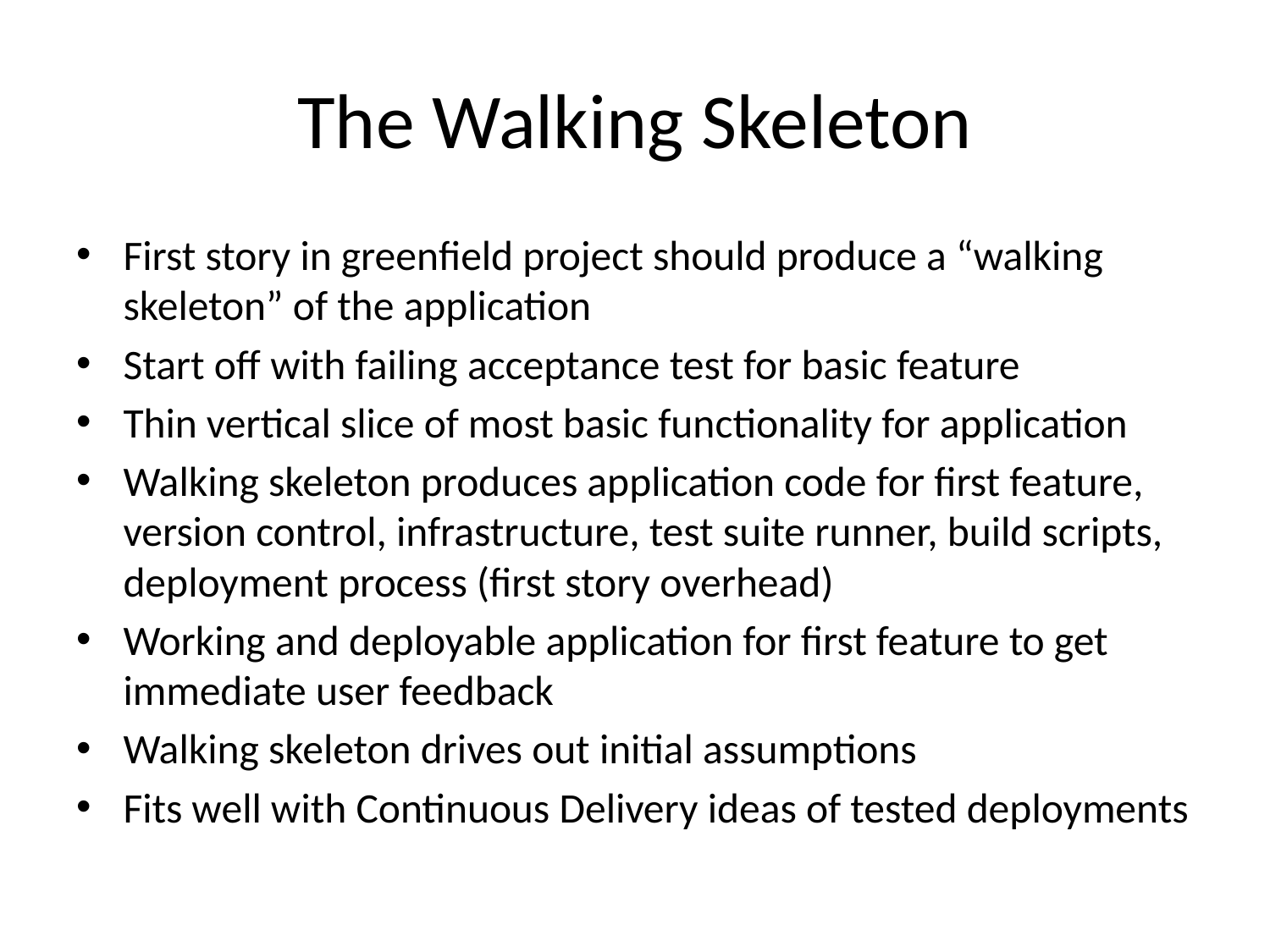

# The Walking Skeleton
First story in greenfield project should produce a “walking skeleton” of the application
Start off with failing acceptance test for basic feature
Thin vertical slice of most basic functionality for application
Walking skeleton produces application code for first feature, version control, infrastructure, test suite runner, build scripts, deployment process (first story overhead)
Working and deployable application for first feature to get immediate user feedback
Walking skeleton drives out initial assumptions
Fits well with Continuous Delivery ideas of tested deployments